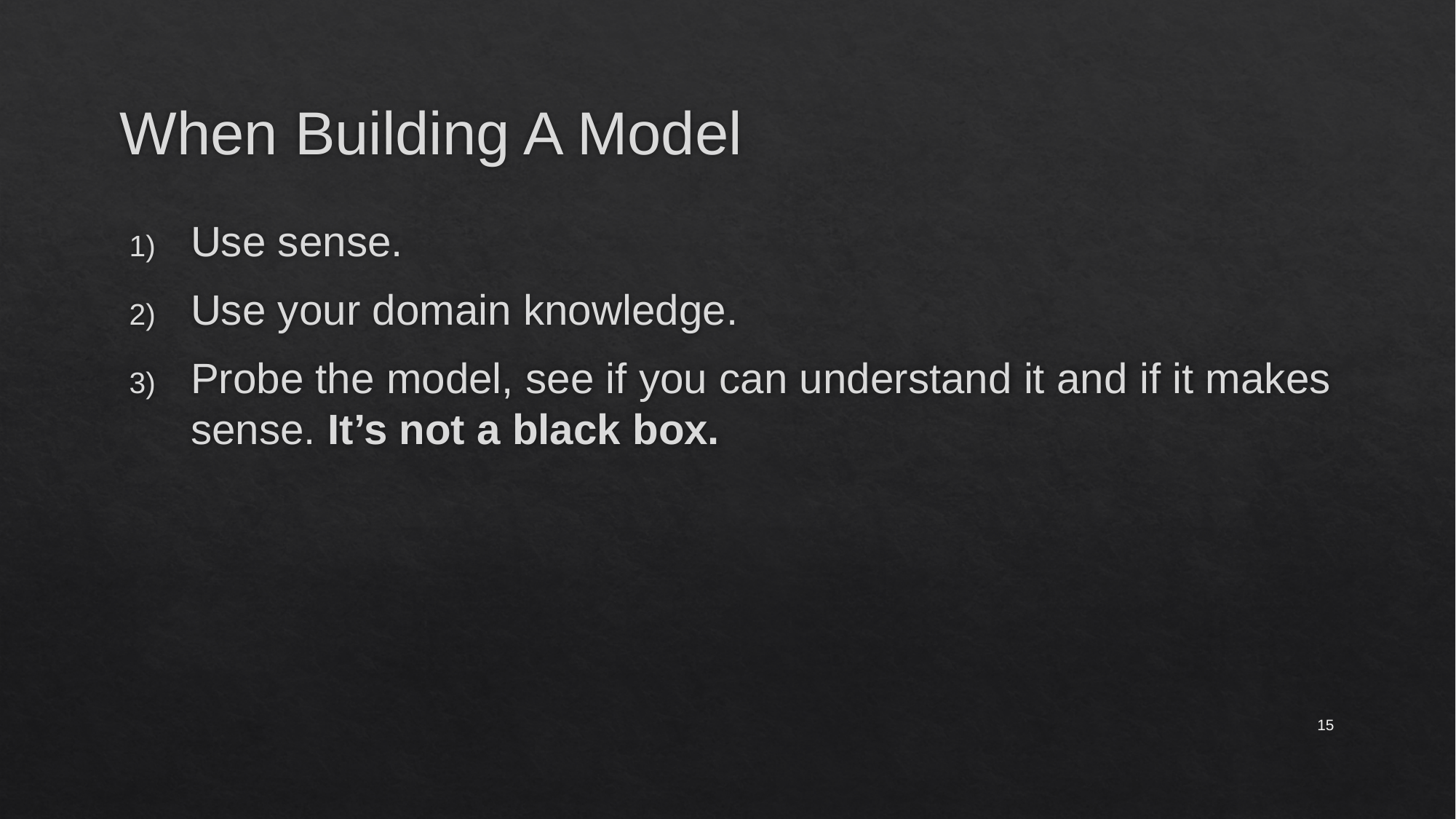

# When Building A Model
Use sense.
Use your domain knowledge.
Probe the model, see if you can understand it and if it makes sense. It’s not a black box.
15